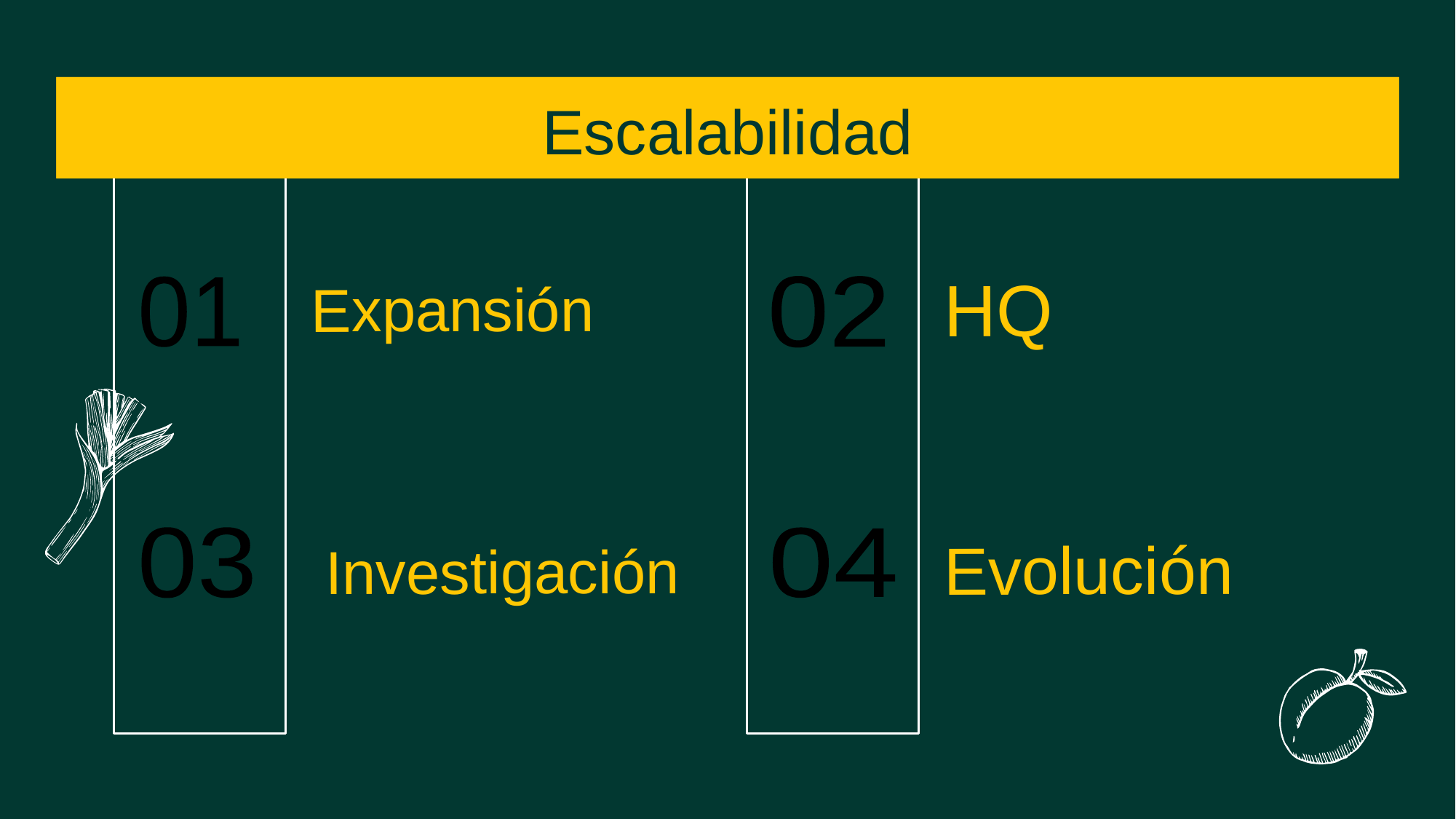

# Escalabilidad
01
02
HQ
Expansión
02
01

Investigación
Evolución
03
04
03
04